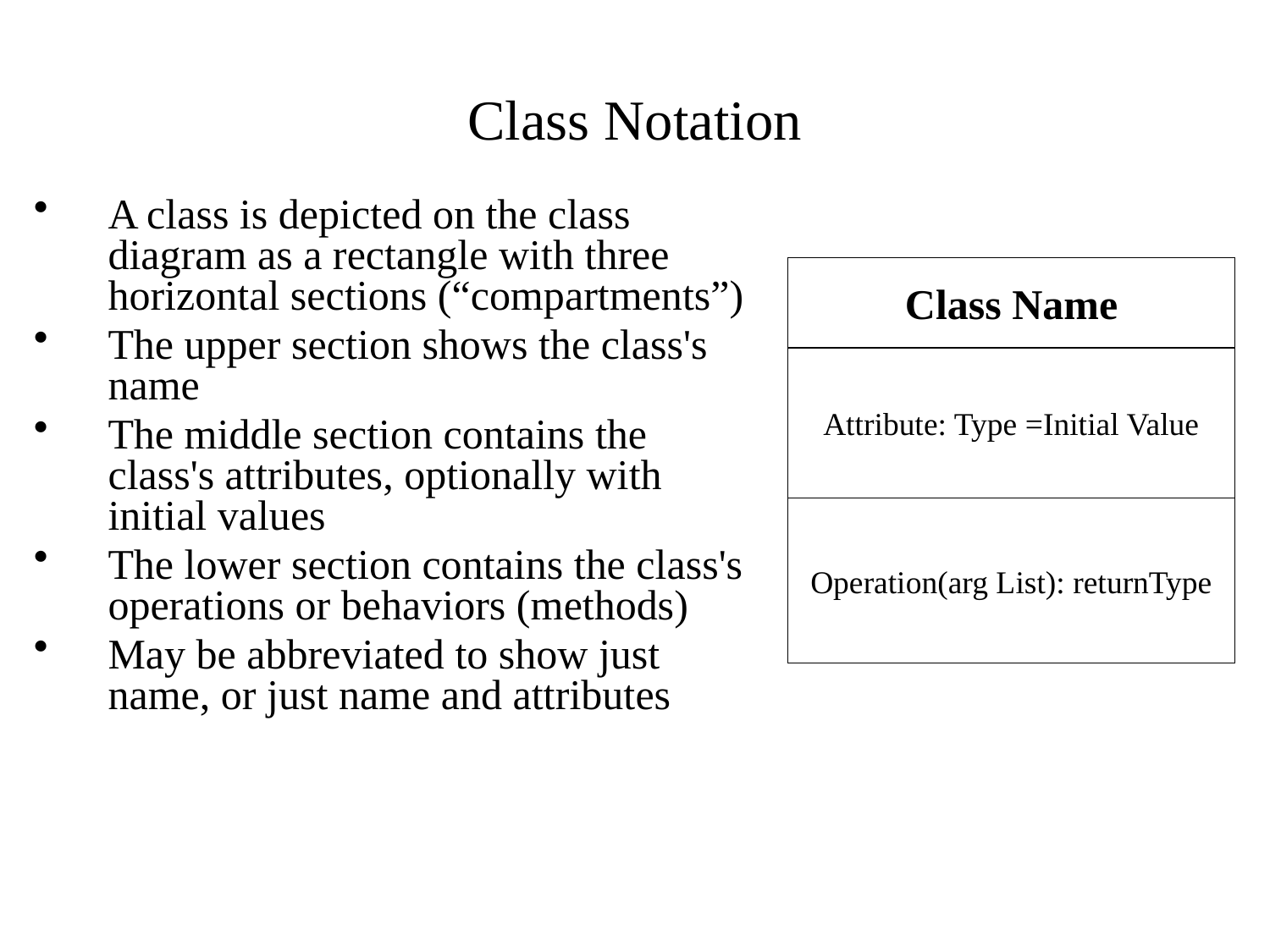

# Class Notation
A class is depicted on the class diagram as a rectangle with three horizontal sections (“compartments”)
The upper section shows the class's name
The middle section contains the class's attributes, optionally with initial values
The lower section contains the class's operations or behaviors (methods)
May be abbreviated to show just name, or just name and attributes
Class Name
Attribute: Type =Initial Value
Operation(arg List): returnType